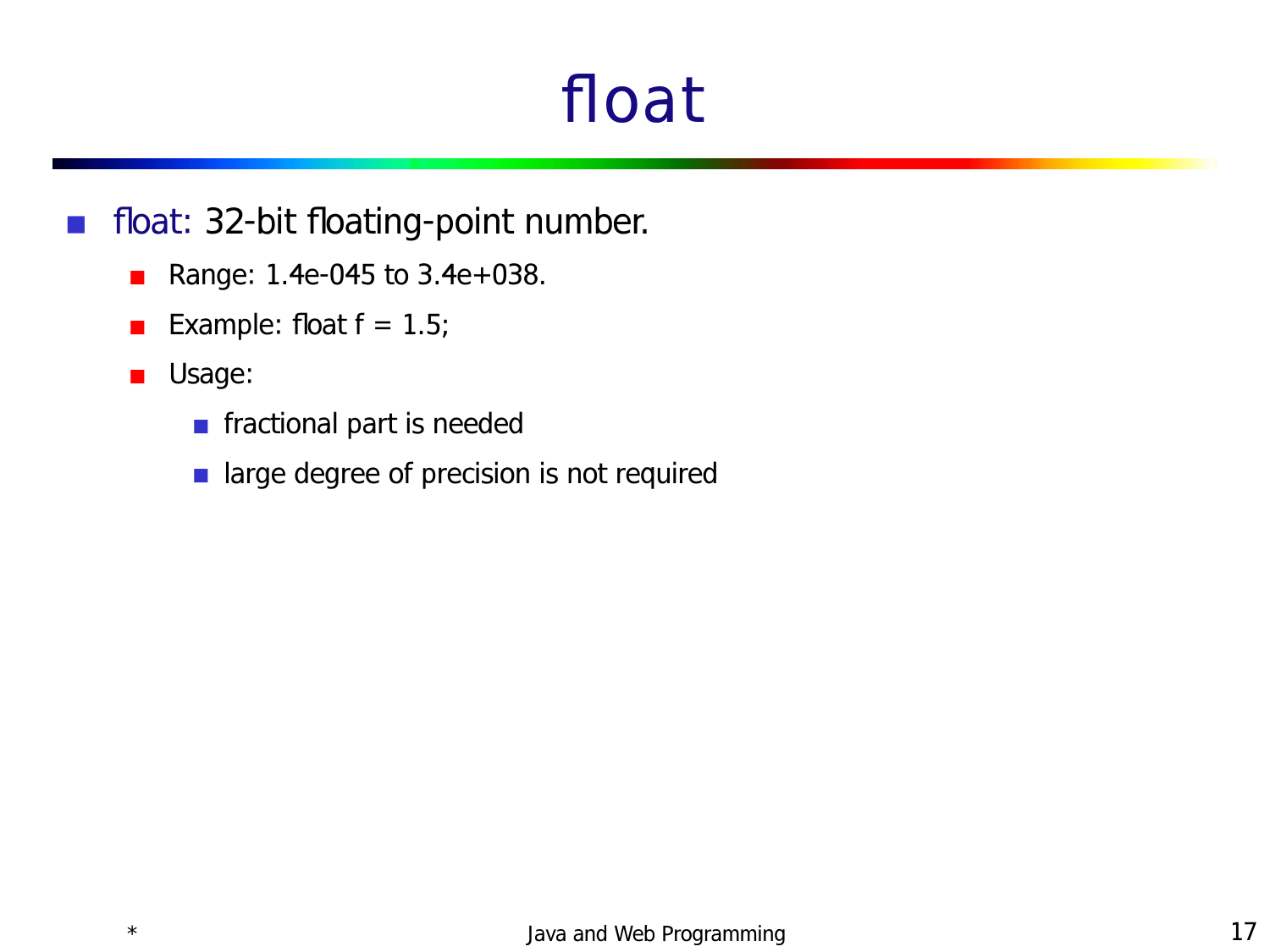

# float
float: 32-bit floating-point number.
Range: 1.4e-045 to 3.4e+038.
Example: float f = 1.5;
Usage:
fractional part is needed
large degree of precision is not required
*
17
Java and Web Programming